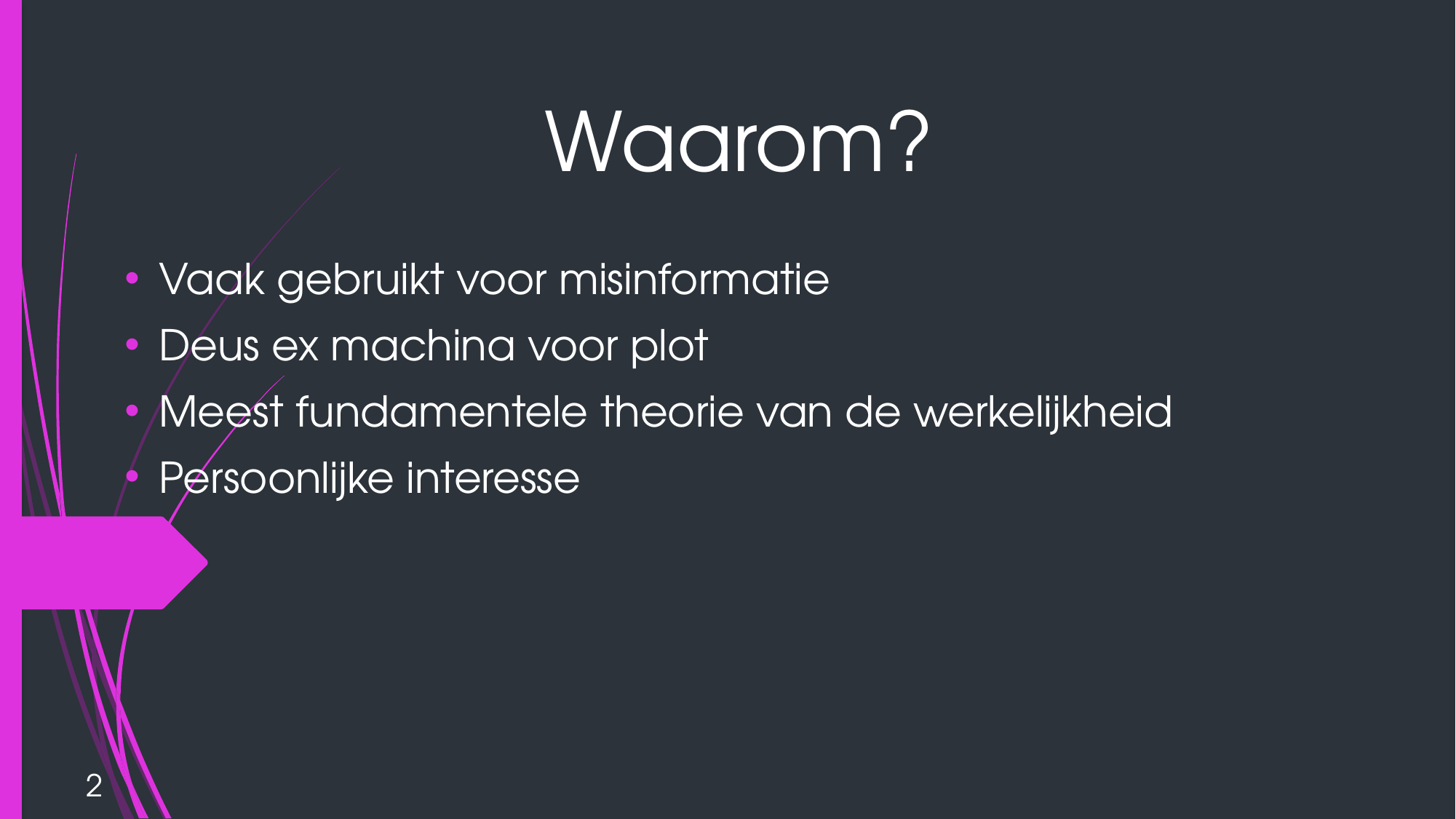

# Waarom?
Vaak gebruikt voor misinformatie
Deus ex machina voor plot
Meest fundamentele theorie van de werkelijkheid
Persoonlijke interesse

2